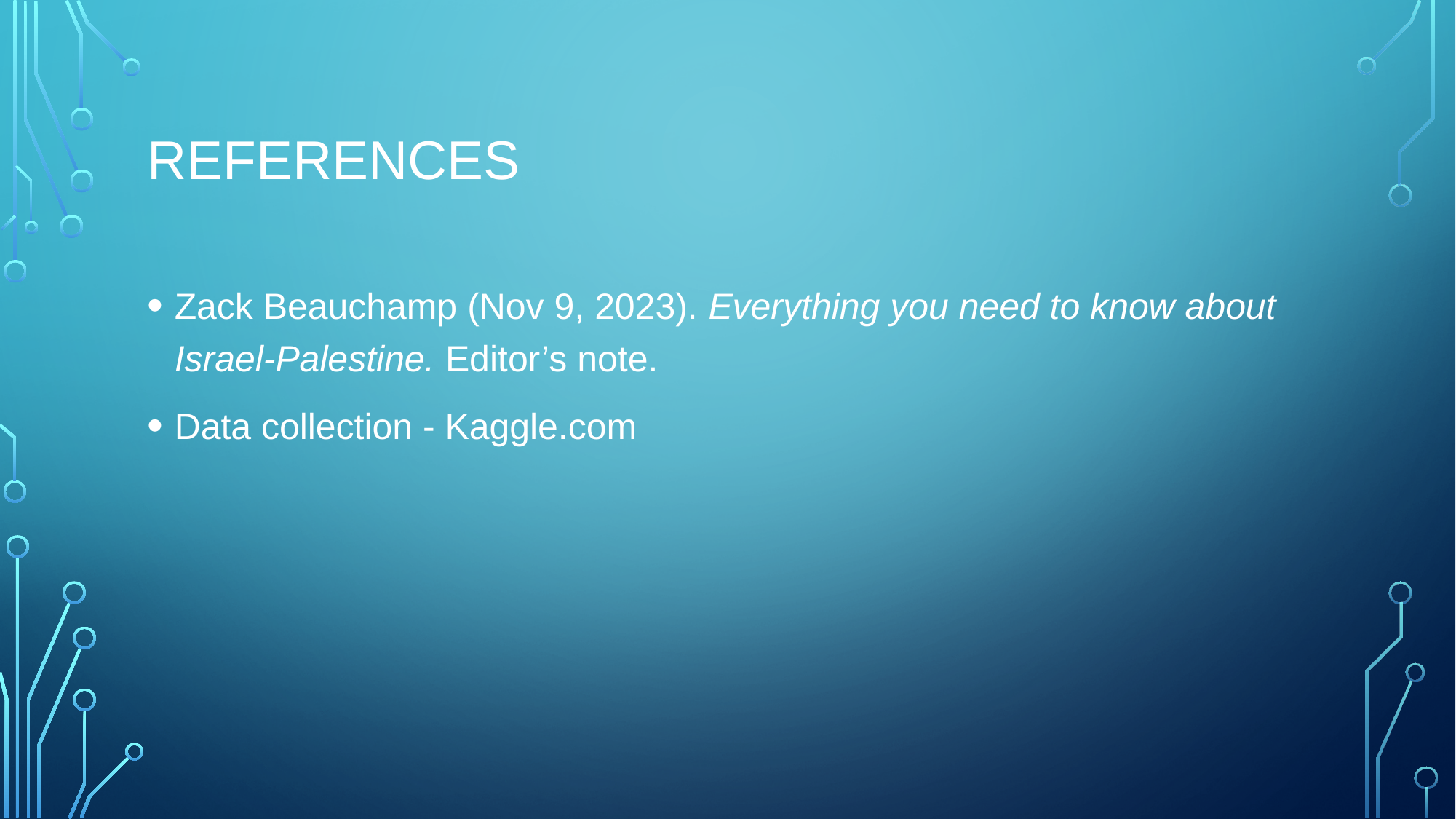

# References
Zack Beauchamp (Nov 9, 2023). Everything you need to know about Israel-Palestine. Editor’s note.
Data collection - Kaggle.com